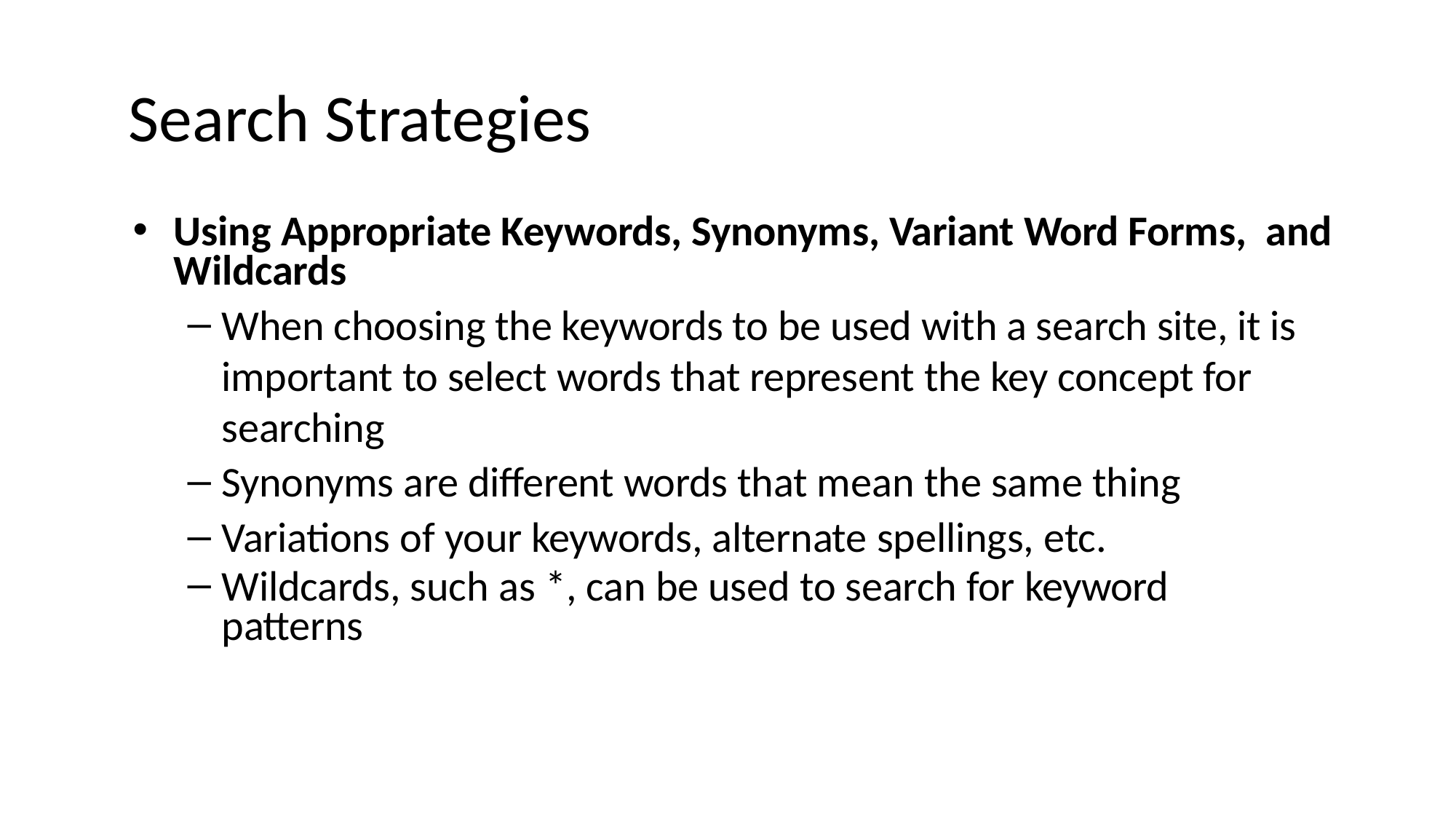

# Search Strategies
Using Appropriate Keywords, Synonyms, Variant Word Forms,  and Wildcards
When choosing the keywords to be used with a search site, it is important to select words that represent the key concept for searching
Synonyms are different words that mean the same thing
Variations of your keywords, alternate spellings, etc.
Wildcards, such as *, can be used to search for keyword  patterns
33